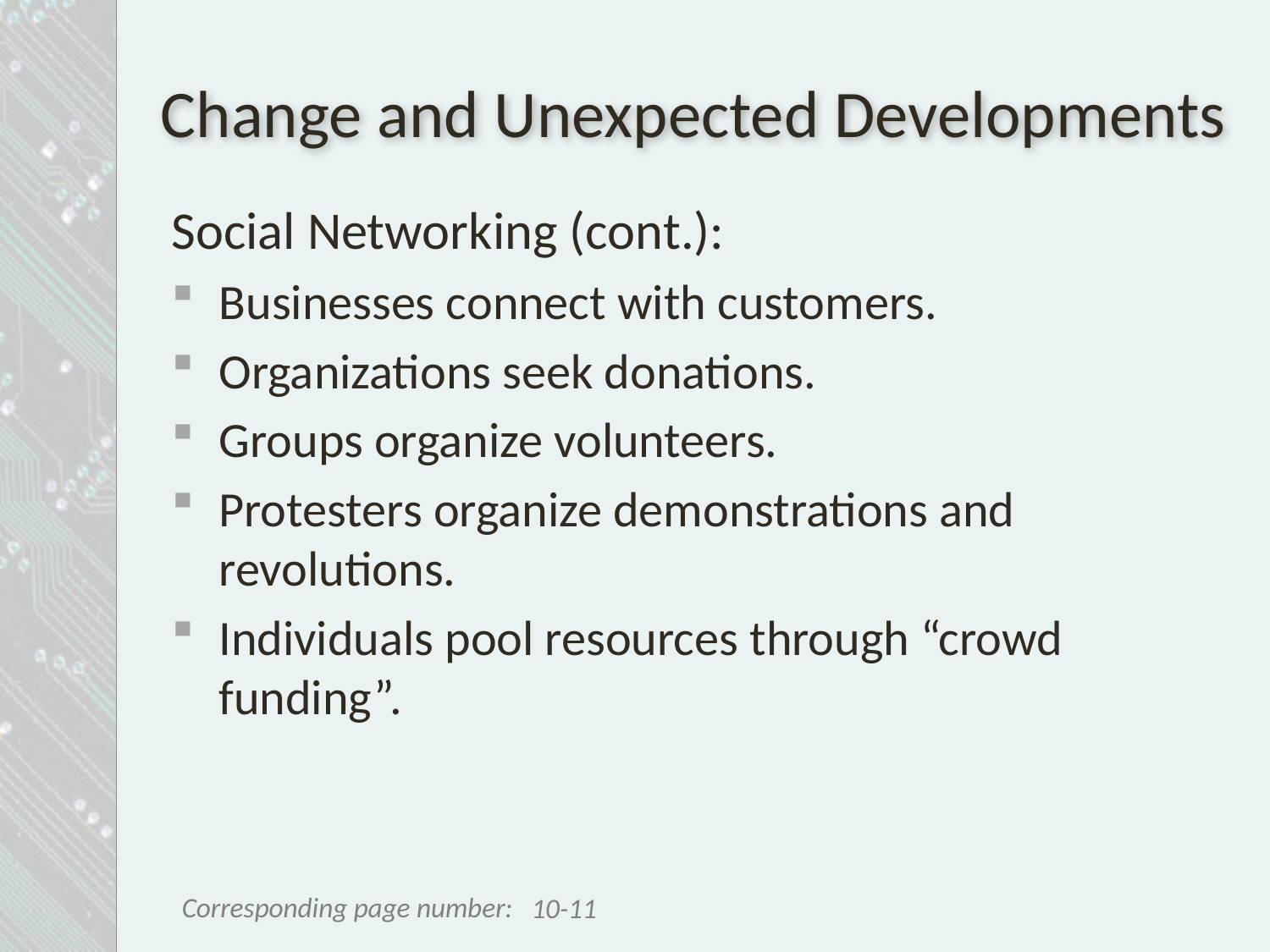

# Change and Unexpected Developments
Social Networking (cont.):
Businesses connect with customers.
Organizations seek donations.
Groups organize volunteers.
Protesters organize demonstrations and revolutions.
Individuals pool resources through “crowd funding”.
10-11